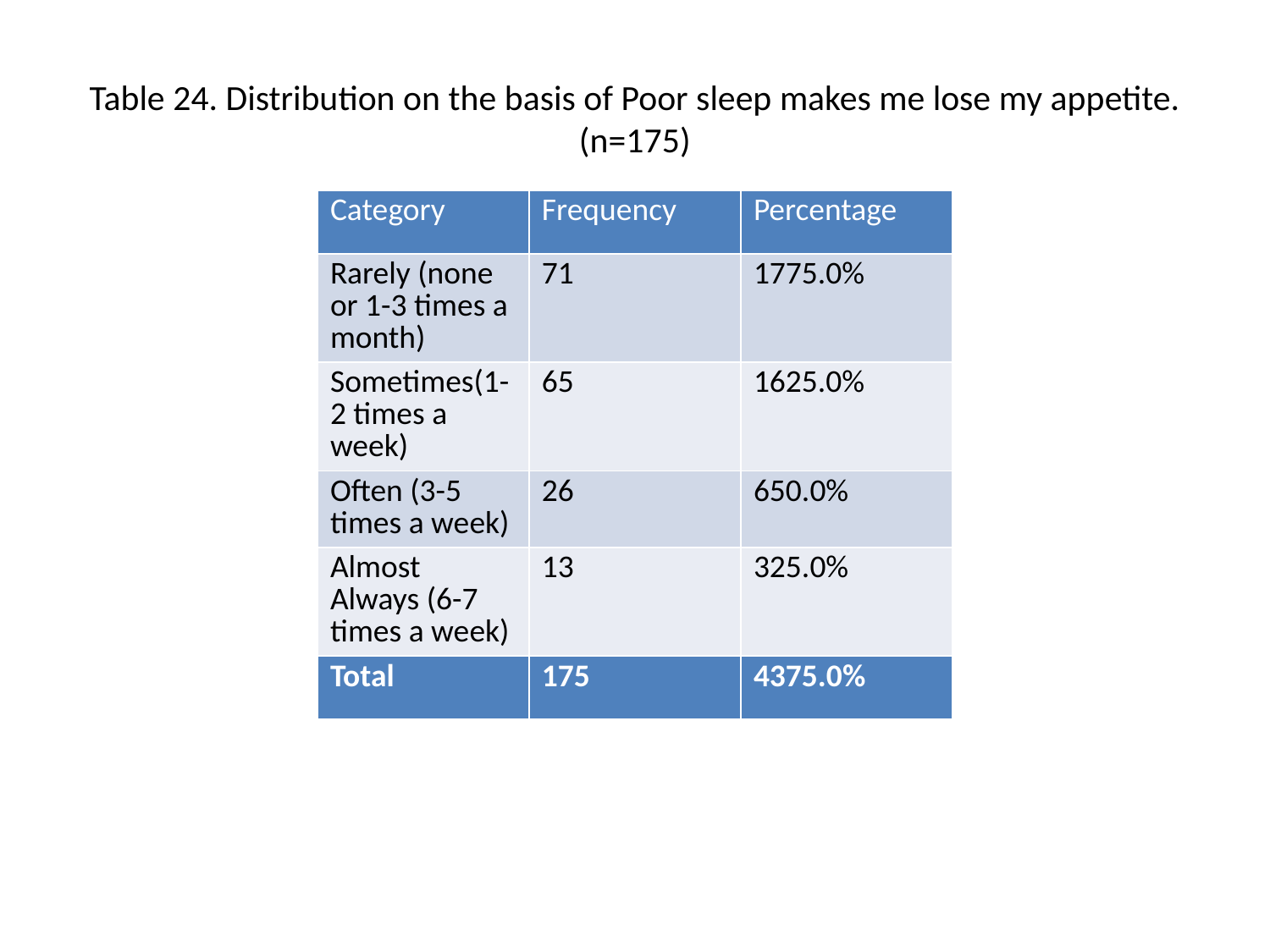

# Table 24. Distribution on the basis of Poor sleep makes me lose my appetite. (n=175)
| Category | Frequency | Percentage |
| --- | --- | --- |
| Rarely (none or 1-3 times a month) | 71 | 1775.0% |
| Sometimes(1-2 times a week) | 65 | 1625.0% |
| Often (3-5 times a week) | 26 | 650.0% |
| Almost Always (6-7 times a week) | 13 | 325.0% |
| Total | 175 | 4375.0% |